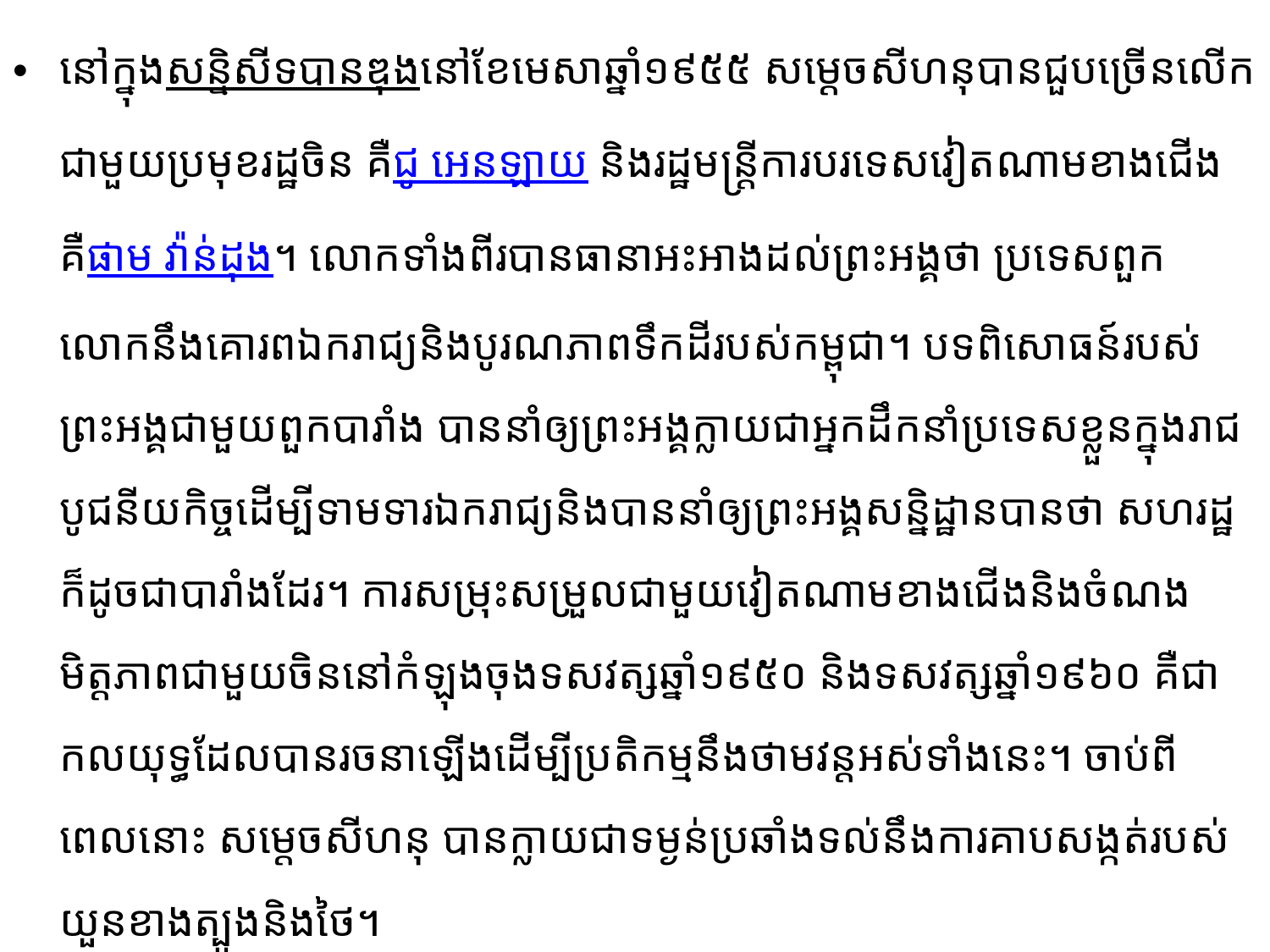

នៅក្នុងសន្និសីទបានឌុងនៅខែមេសាឆ្នាំ១៩៥៥ សម្ដេចសីហនុបានជួបច្រើនលើក​ជាមួយ​ប្រមុខ​រដ្ឋ​ចិន គឺជូ អេនឡាយ និងរដ្ឋមន្ត្រីការបរទេសវៀតណាមខាងជើង គឺផាម វ៉ាន់ដុង។ លោកទាំងពីរបាន​ធានាអះអាង​ដល់​ព្រះអង្គថា ប្រទេសពួកលោកនឹងគោរពឯករាជ្យនិងបូរណភាពទឹកដីរបស់កម្ពុជា។ បទពិសោធន៍របស់ព្រះអង្គ​ជា​មួយ​ពួកបារាំង បាននាំឲ្យព្រះអង្គក្លាយជាអ្នកដឹកនាំប្រទេសខ្លួន​ក្នុងរាជបូជនីយកិច្ច​ដើម្បីទាមទារ​ឯករា​ជ្យនិងបាន​នាំឲ្យព្រះអង្គសន្និដ្ឋានបានថា សហរដ្ឋក៏ដូចជាបារាំងដែរ។ ការសម្រុះសម្រួលជាមួយវៀតណាមខាងជើងនិង​ចំណង​មិត្តភាពជាមួយចិននៅកំឡុងចុងទសវត្សឆ្នាំ១៩៥០ និងទសវត្សឆ្នាំ១៩៦០ គឺជាកលយុទ្ធដែលបាន​រចនា​ឡើងដើម្បីប្រតិកម្មនឹងថាមវន្តអស់ទាំងនេះ។ ចាប់ពីពេលនោះ សម្តេចសីហនុ បានក្លាយជាទម្ងន់ប្រឆាំង​ទល់​នឹង​ការ​គាបសង្កត់របស់យួនខាងត្បូងនិងថៃ​។